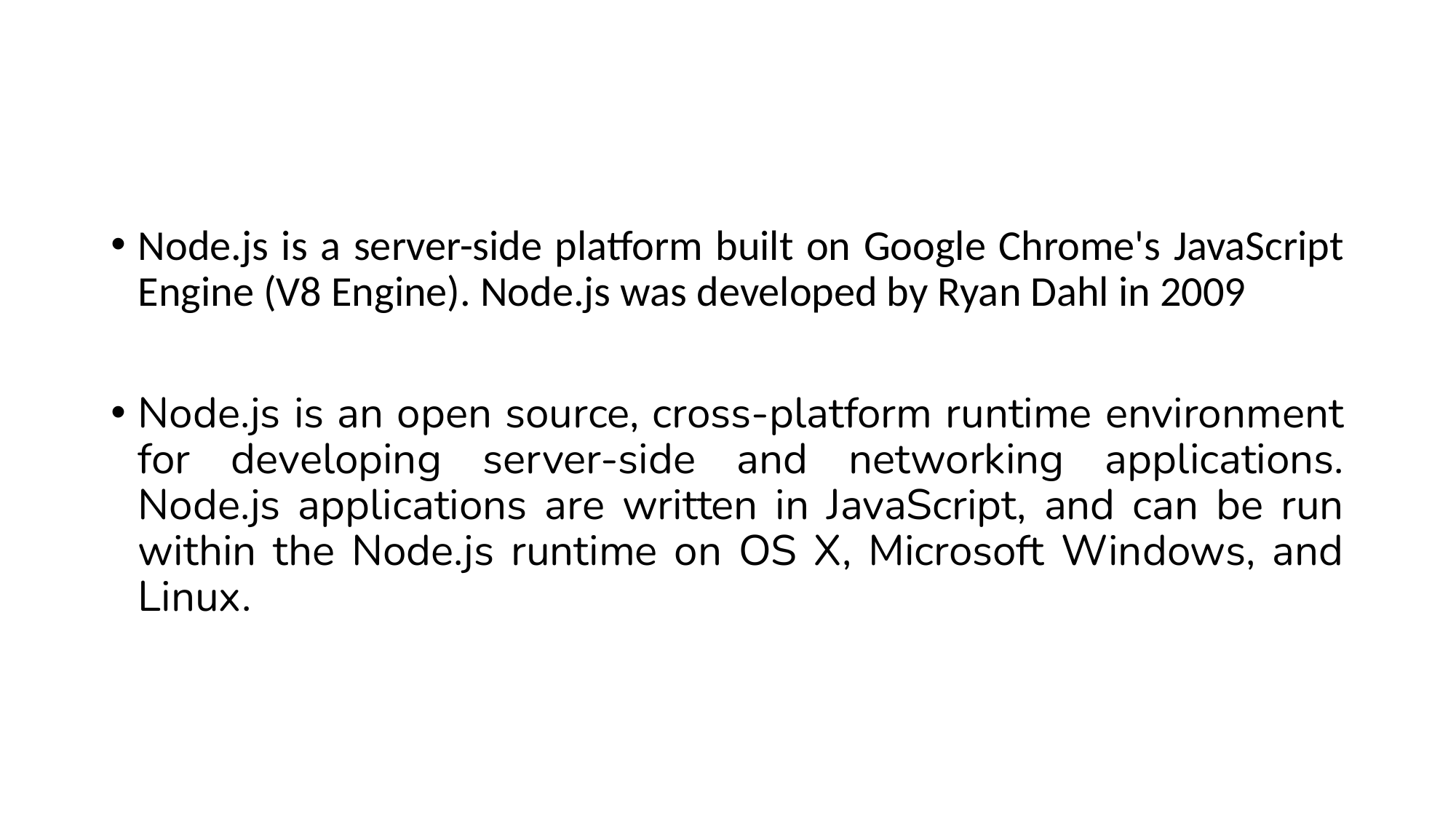

#
Node.js is a server-side platform built on Google Chrome's JavaScript Engine (V8 Engine). Node.js was developed by Ryan Dahl in 2009

Node.js is an open source, cross-platform runtime environment for developing server-side and networking applications. Node.js applications are written in JavaScript, and can be run within the Node.js runtime on OS X, Microsoft Windows, and Linux.